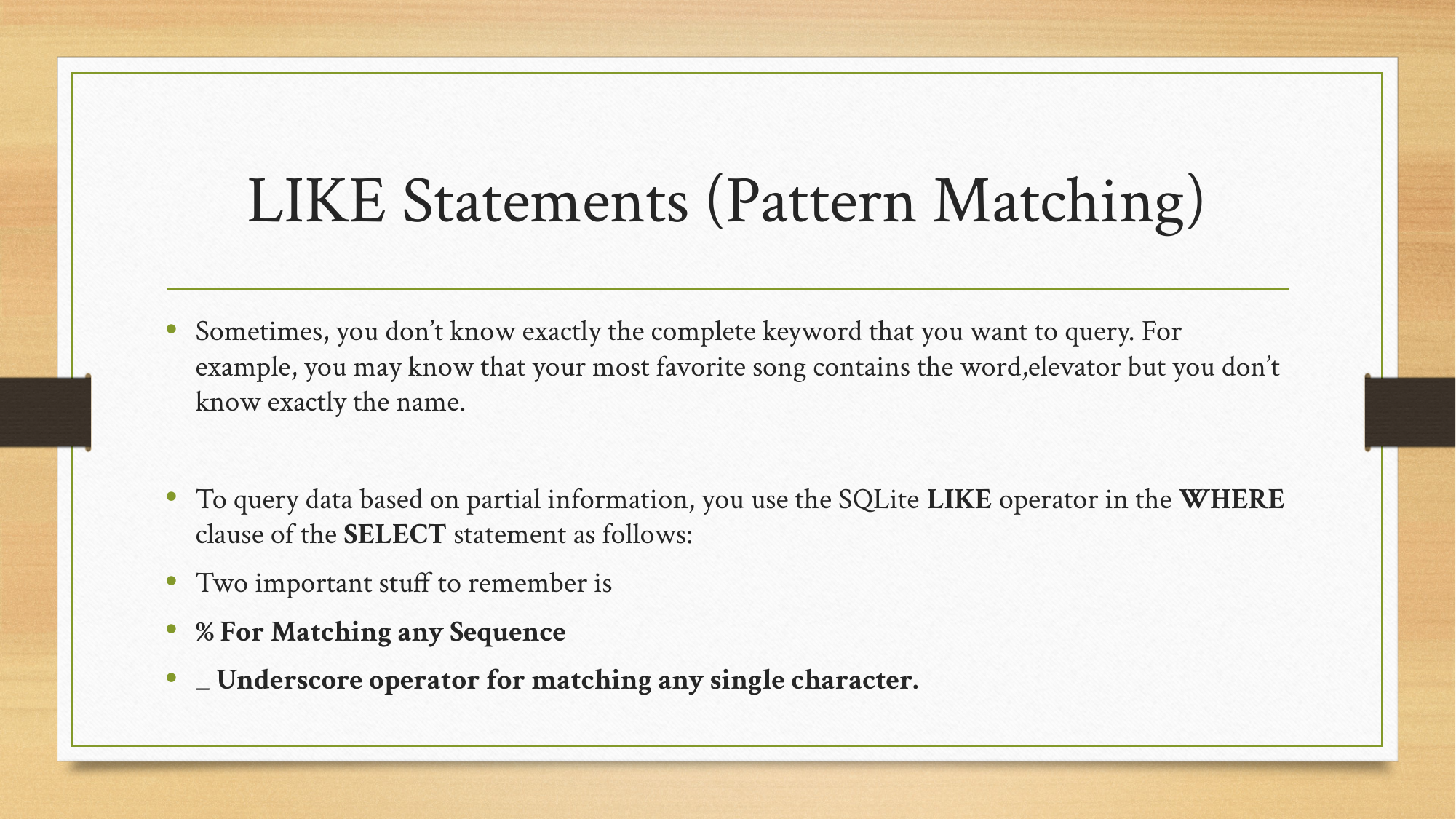

# LIKE Statements (Pattern Matching)
Sometimes, you don’t know exactly the complete keyword that you want to query. For example, you may know that your most favorite song contains the word,elevator but you don’t know exactly the name.

To query data based on partial information, you use the SQLite LIKE operator in the WHERE clause of the SELECT statement as follows:
Two important stuff to remember is
% For Matching any Sequence
_ Underscore operator for matching any single character.